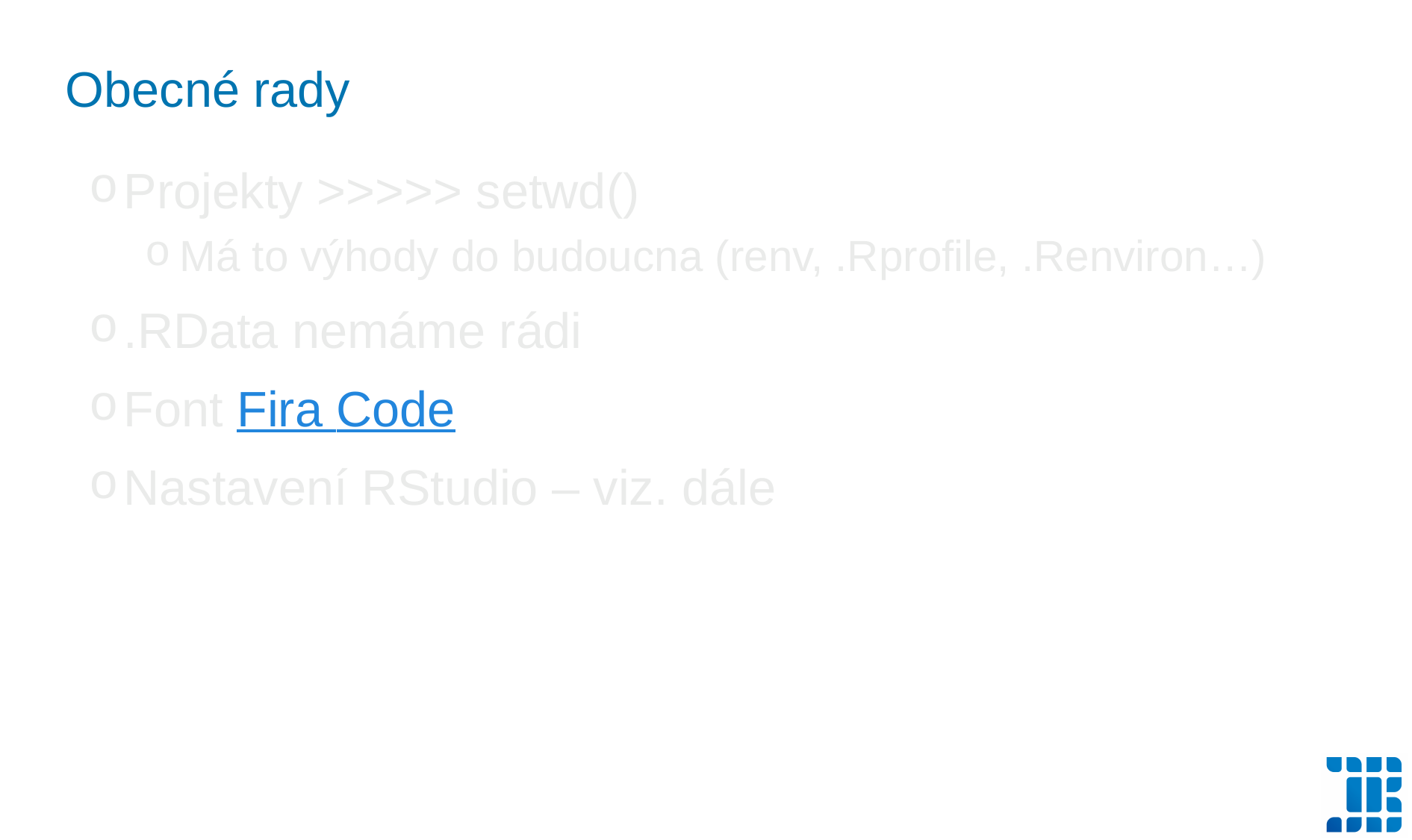

Obecné rady
Projekty >>>>> setwd()
Má to výhody do budoucna (renv, .Rprofile, .Renviron…)
.RData nemáme rádi
Font Fira Code
Nastavení RStudio – viz. dále